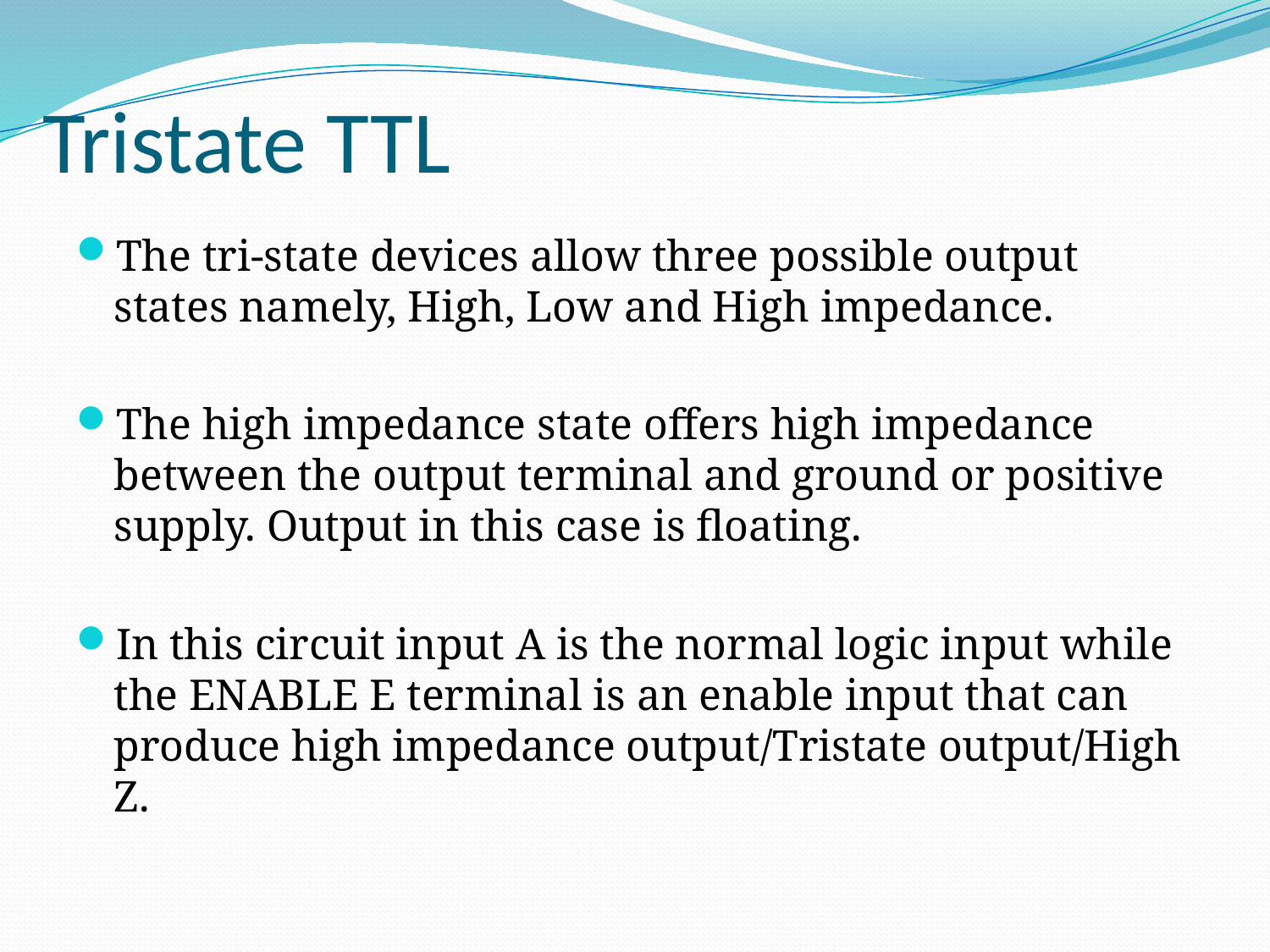

# Tristate TTL
The tri-state devices allow three possible output states namely, High, Low and High impedance.

The high impedance state offers high impedance between the output terminal and ground or positive supply. Output in this case is floating.

In this circuit input A is the normal logic input while the ENABLE E terminal is an enable input that can produce high impedance output/Tristate output/High Z.